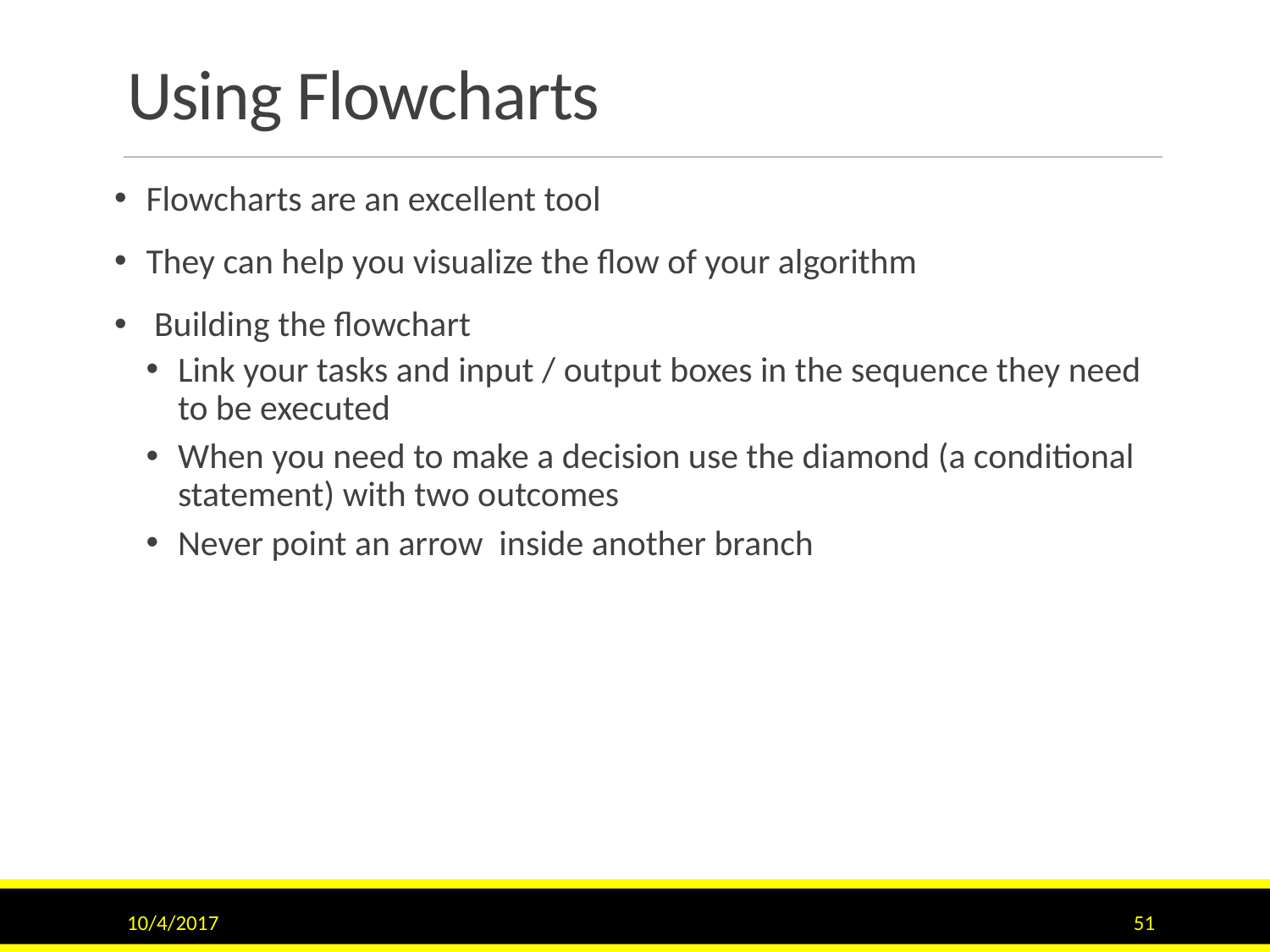

# Using Flowcharts
Flowcharts are an excellent tool
They can help you visualize the flow of your algorithm
 Building the flowchart
Link your tasks and input / output boxes in the sequence they need to be executed
When you need to make a decision use the diamond (a conditional statement) with two outcomes
Never point an arrow  inside another branch
10/4/2017
51